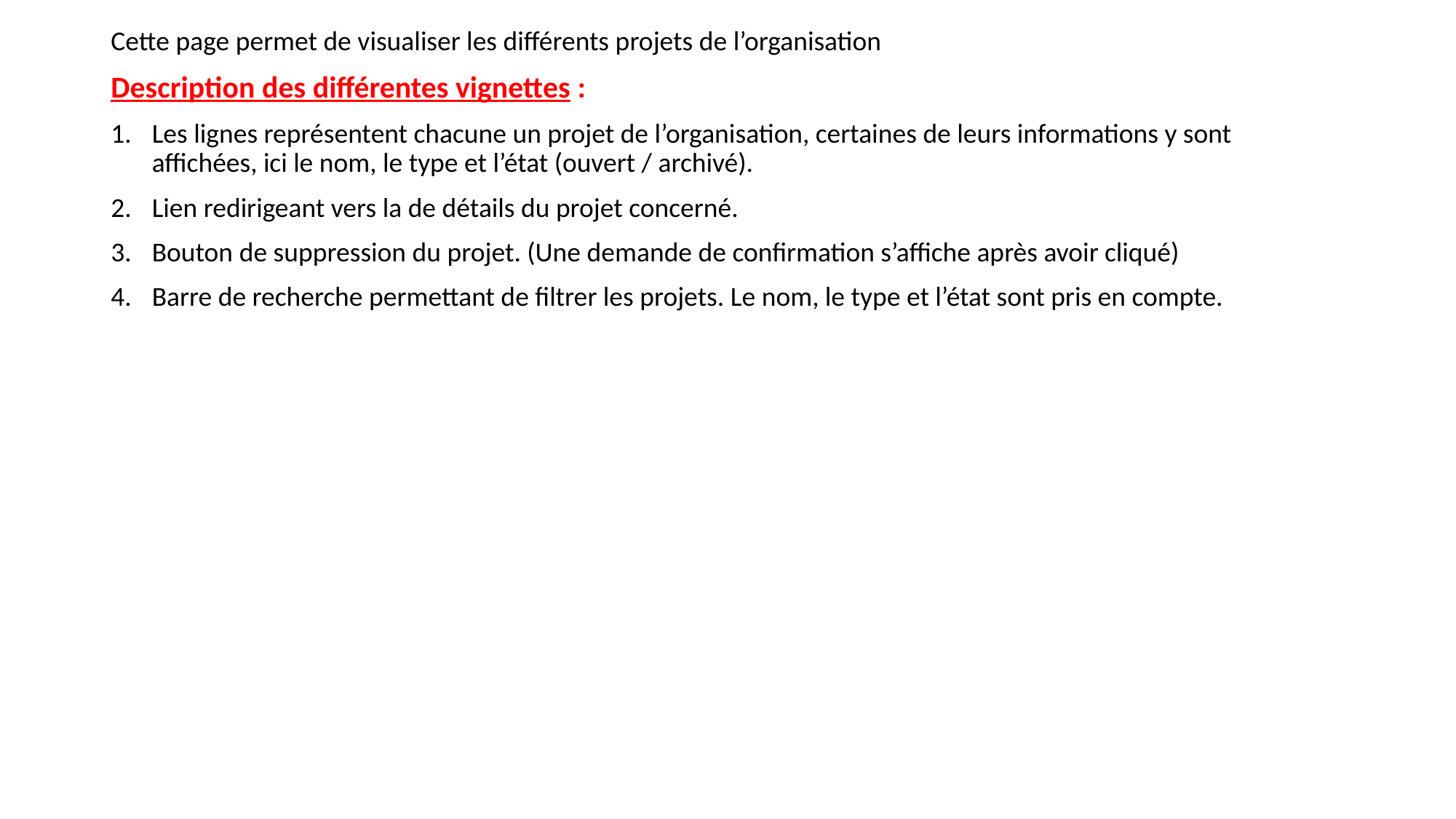

Cette page permet de visualiser les différents projets de l’organisation
Description des différentes vignettes :
Les lignes représentent chacune un projet de l’organisation, certaines de leurs informations y sont affichées, ici le nom, le type et l’état (ouvert / archivé).
Lien redirigeant vers la de détails du projet concerné.
Bouton de suppression du projet. (Une demande de confirmation s’affiche après avoir cliqué)
Barre de recherche permettant de filtrer les projets. Le nom, le type et l’état sont pris en compte.